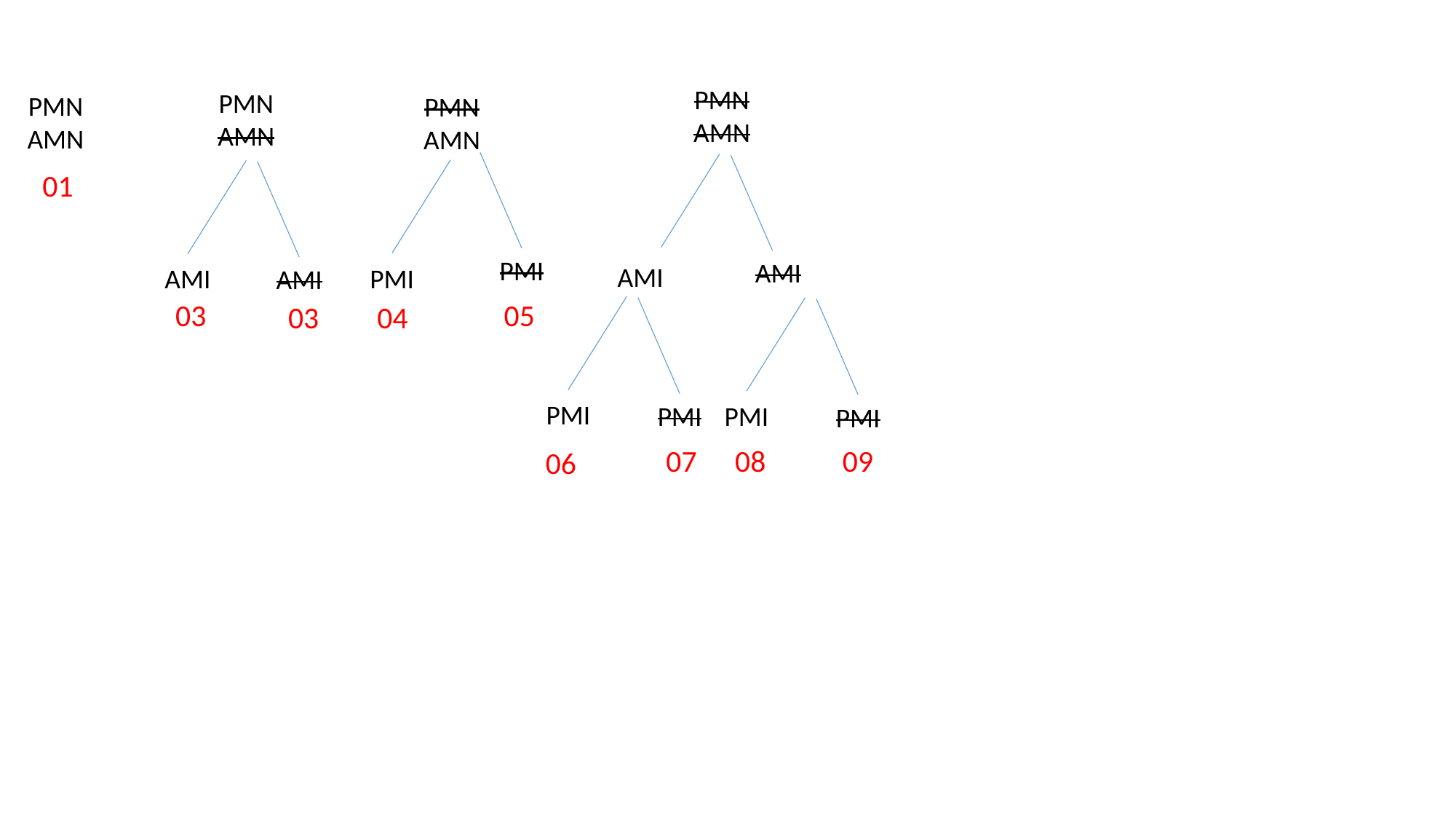

PMN AMN
PMN AMN
PMN AMN
PMN AMN
01
PMI
AMI
AMI
PMI
AMI
AMI
03
05
03
04
PMI
PMI
PMI
PMI
07
08
09
06